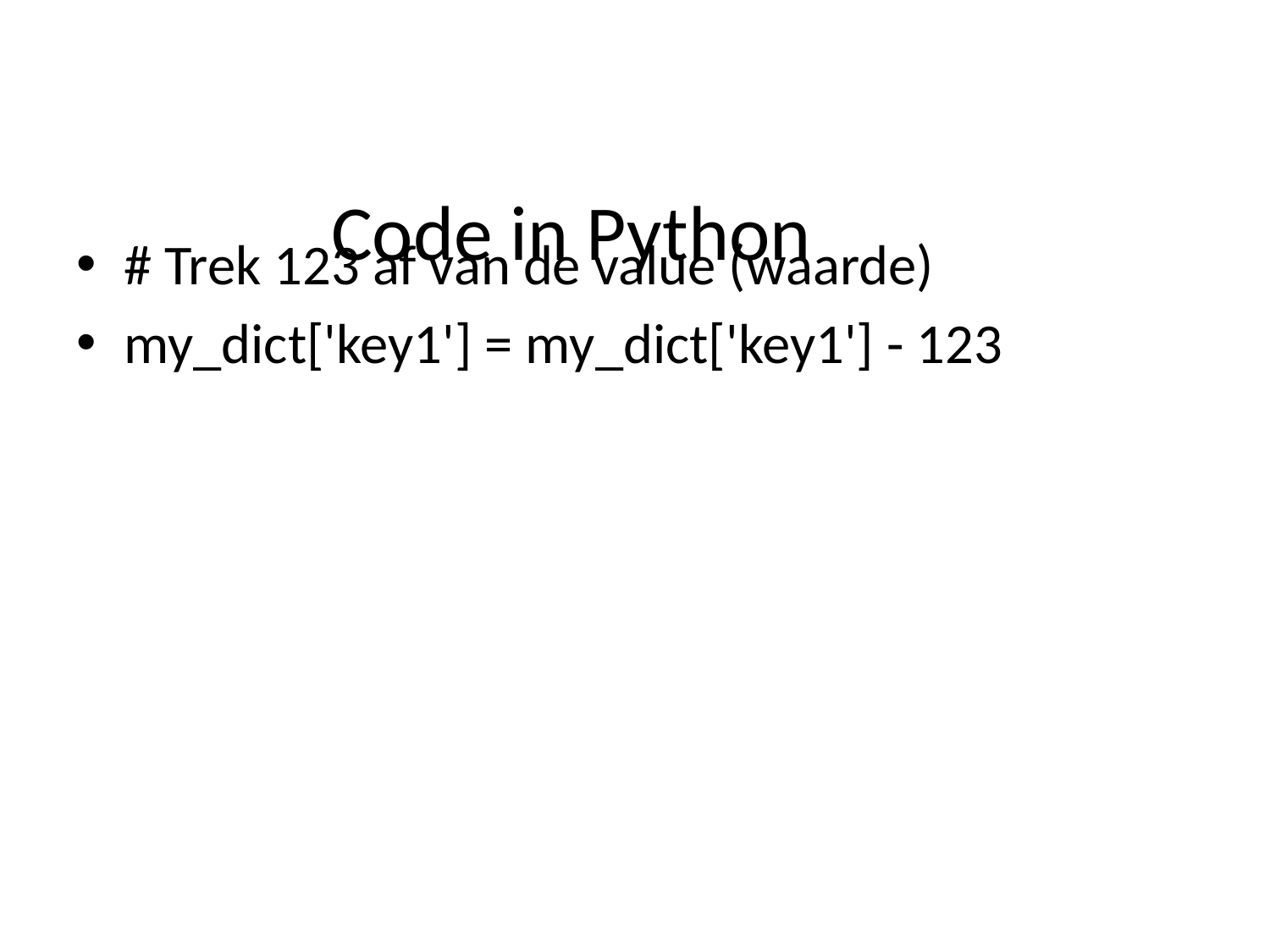

# Code in Python
# Trek 123 af van de value (waarde)
my_dict['key1'] = my_dict['key1'] - 123